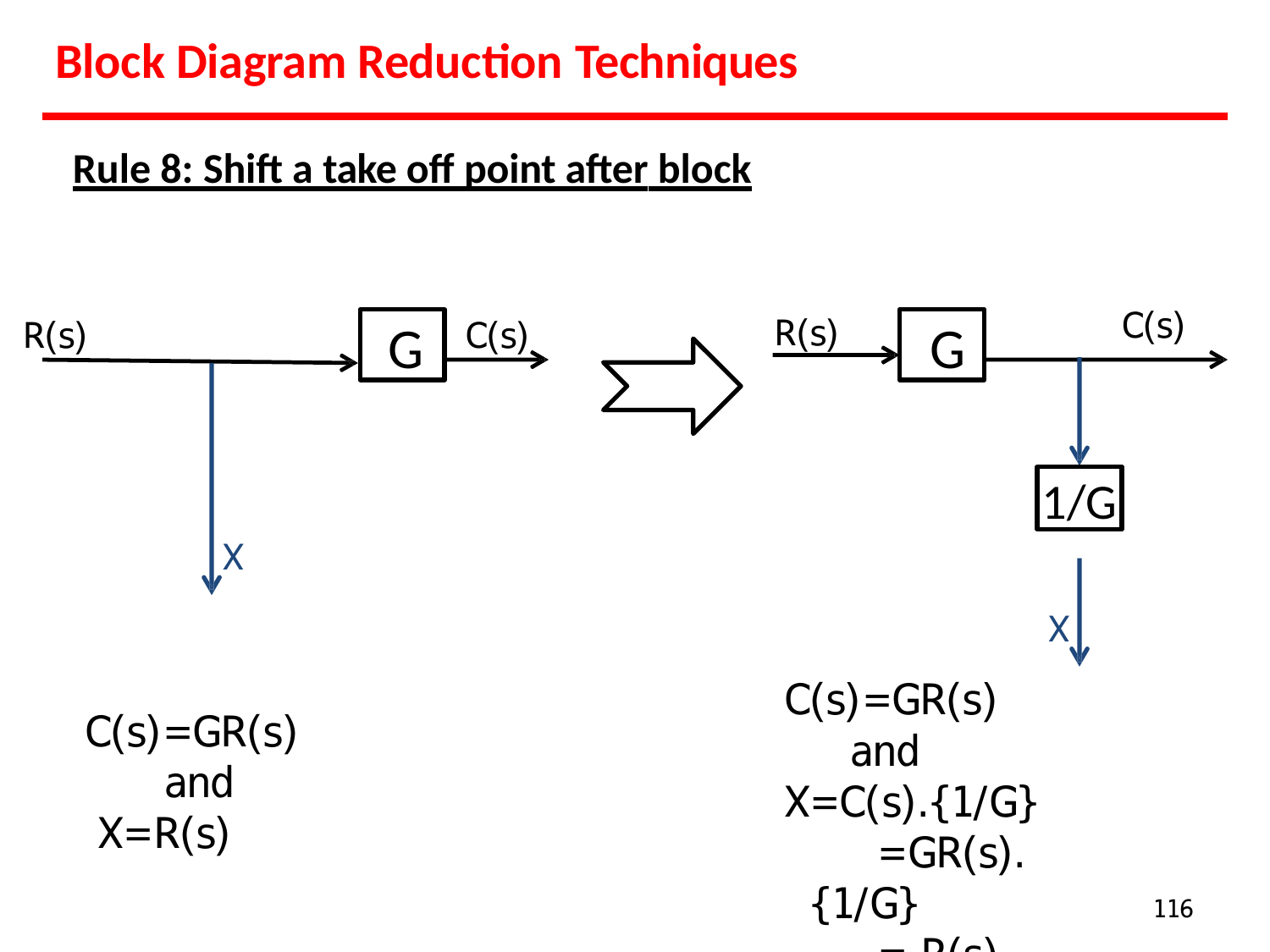

# Block Diagram Reduction Techniques

Rule 8: Shift a take off point after block
C(s)
R(s)
G
G
R(s)
C(s)

1/G
X

X
C(s)=GR(s)
and  X=C(s).{1/G}
=GR(s).{1/G}
= R(s)
C(s)=GR(s)
and  X=R(s)

116